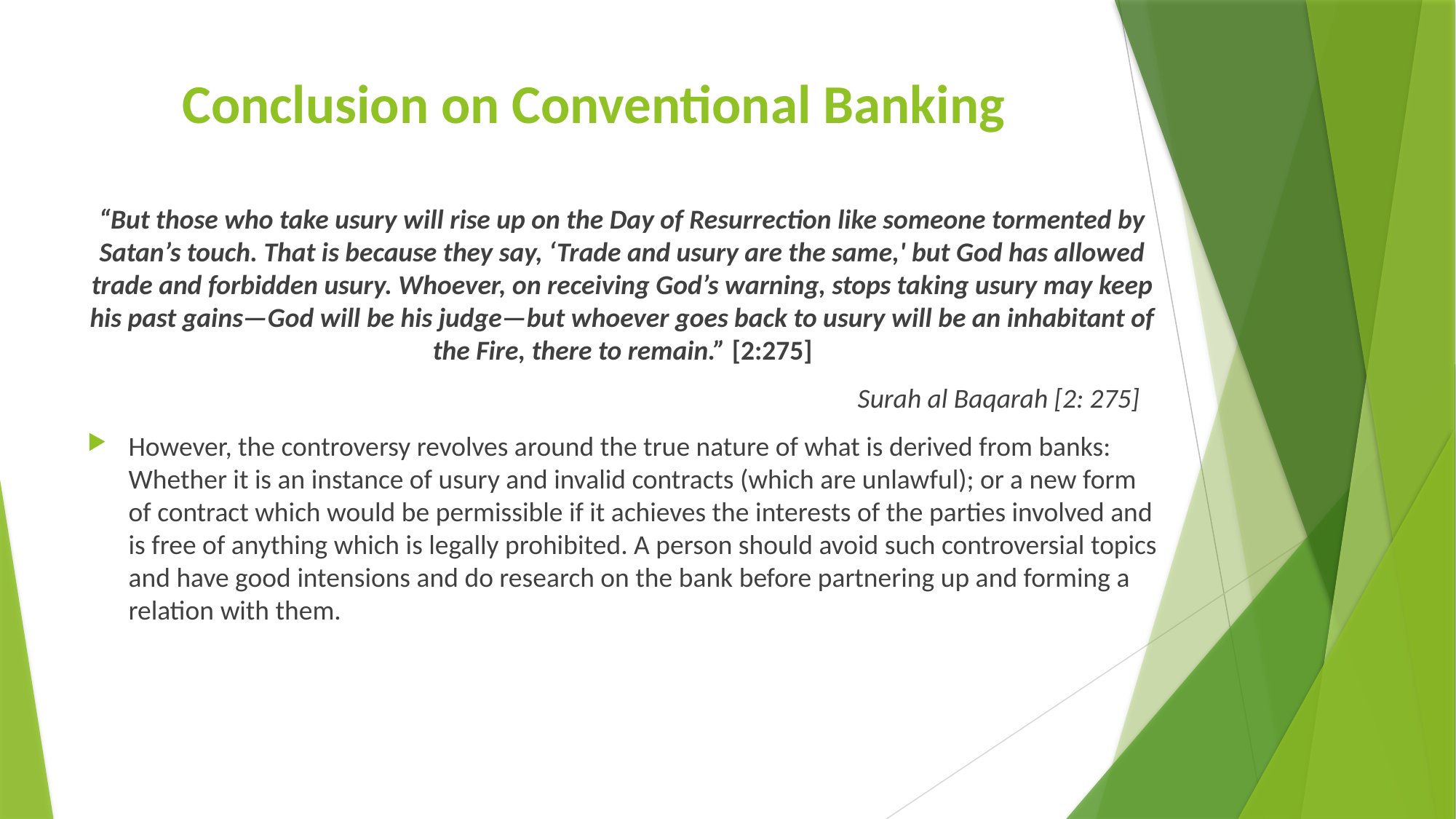

# Conclusion on Conventional Banking
“But those who take usury will rise up on the Day of Resurrection like someone tormented by Satan’s touch. That is because they say, ‘Trade and usury are the same,' but God has allowed trade and forbidden usury. Whoever, on receiving God’s warning, stops taking usury may keep his past gains—God will be his judge—but whoever goes back to usury will be an inhabitant of the Fire, there to remain.” [2:275]
							 Surah al Baqarah [2: 275]
However, the controversy revolves around the true nature of what is derived from banks: Whether it is an instance of usury and invalid contracts (which are unlawful); or a new form of contract which would be permissible if it achieves the interests of the parties involved and is free of anything which is legally prohibited. A person should avoid such controversial topics and have good intensions and do research on the bank before partnering up and forming a relation with them.